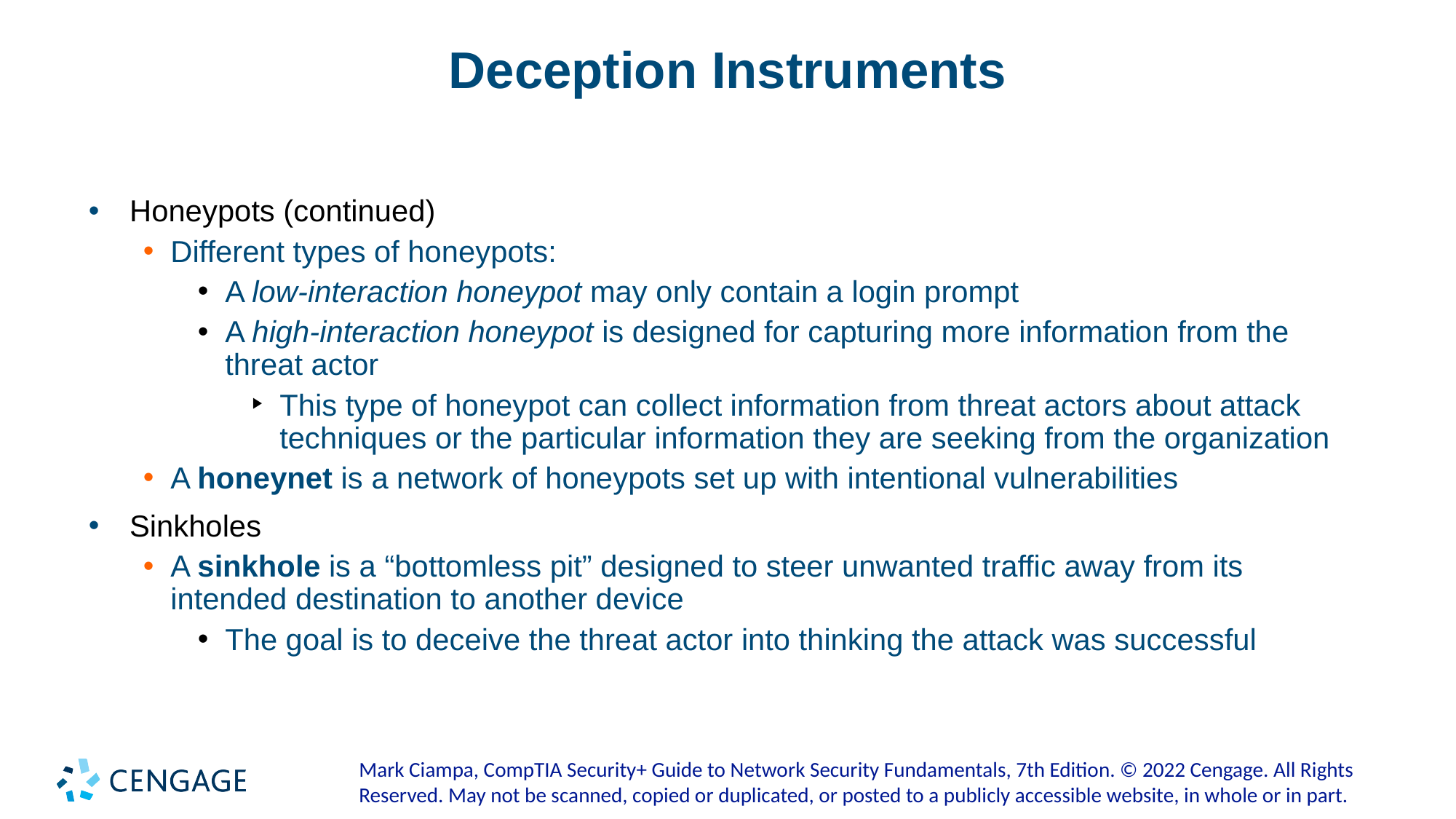

# Deception Instruments
Honeypots (continued)
Different types of honeypots:
A low-interaction honeypot may only contain a login prompt
A high-interaction honeypot is designed for capturing more information from the threat actor
This type of honeypot can collect information from threat actors about attack techniques or the particular information they are seeking from the organization
A honeynet is a network of honeypots set up with intentional vulnerabilities
Sinkholes
A sinkhole is a “bottomless pit” designed to steer unwanted traffic away from its intended destination to another device
The goal is to deceive the threat actor into thinking the attack was successful